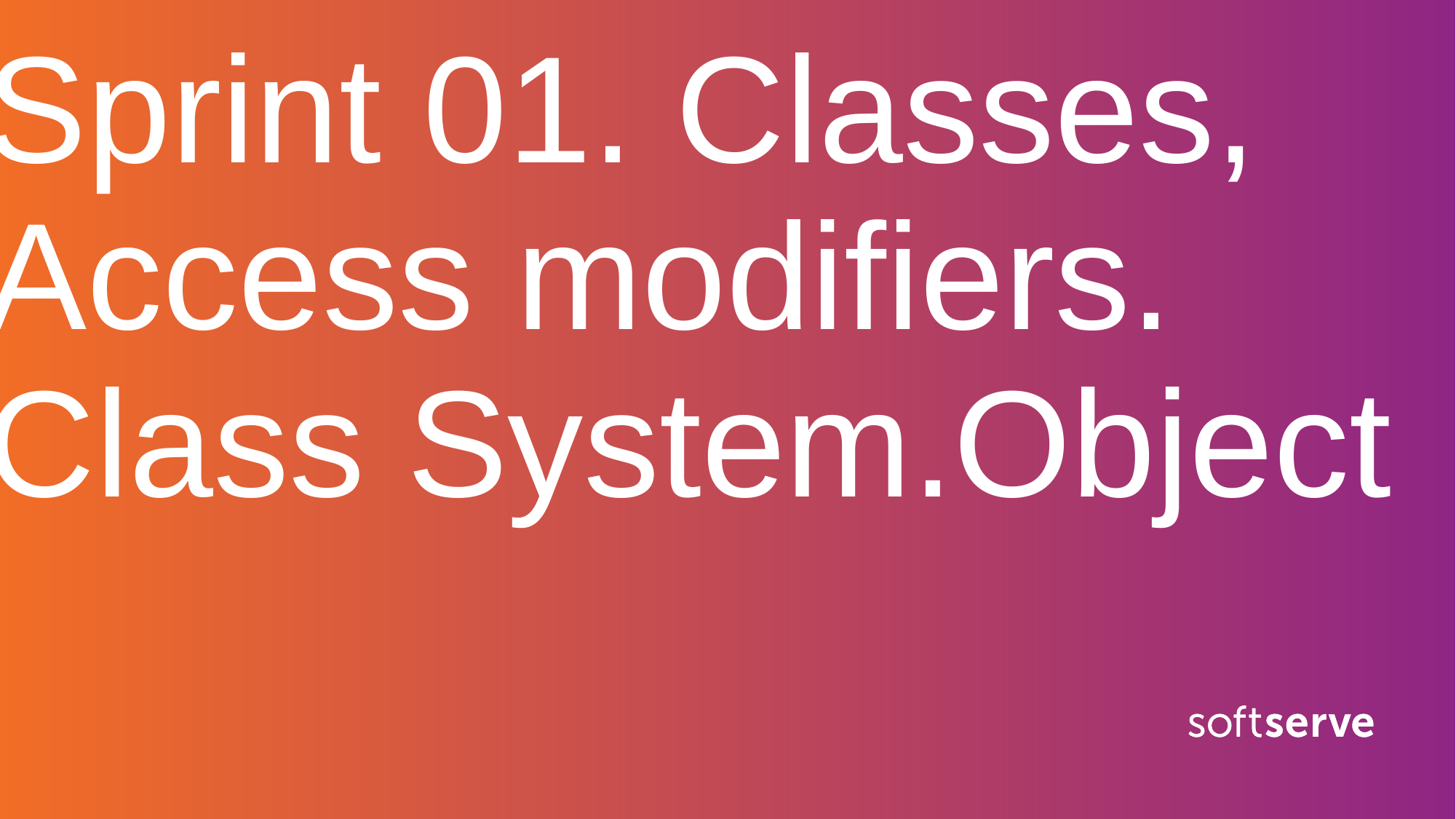

# Sprint 01. Classes, Access modifiers. Class System.Object